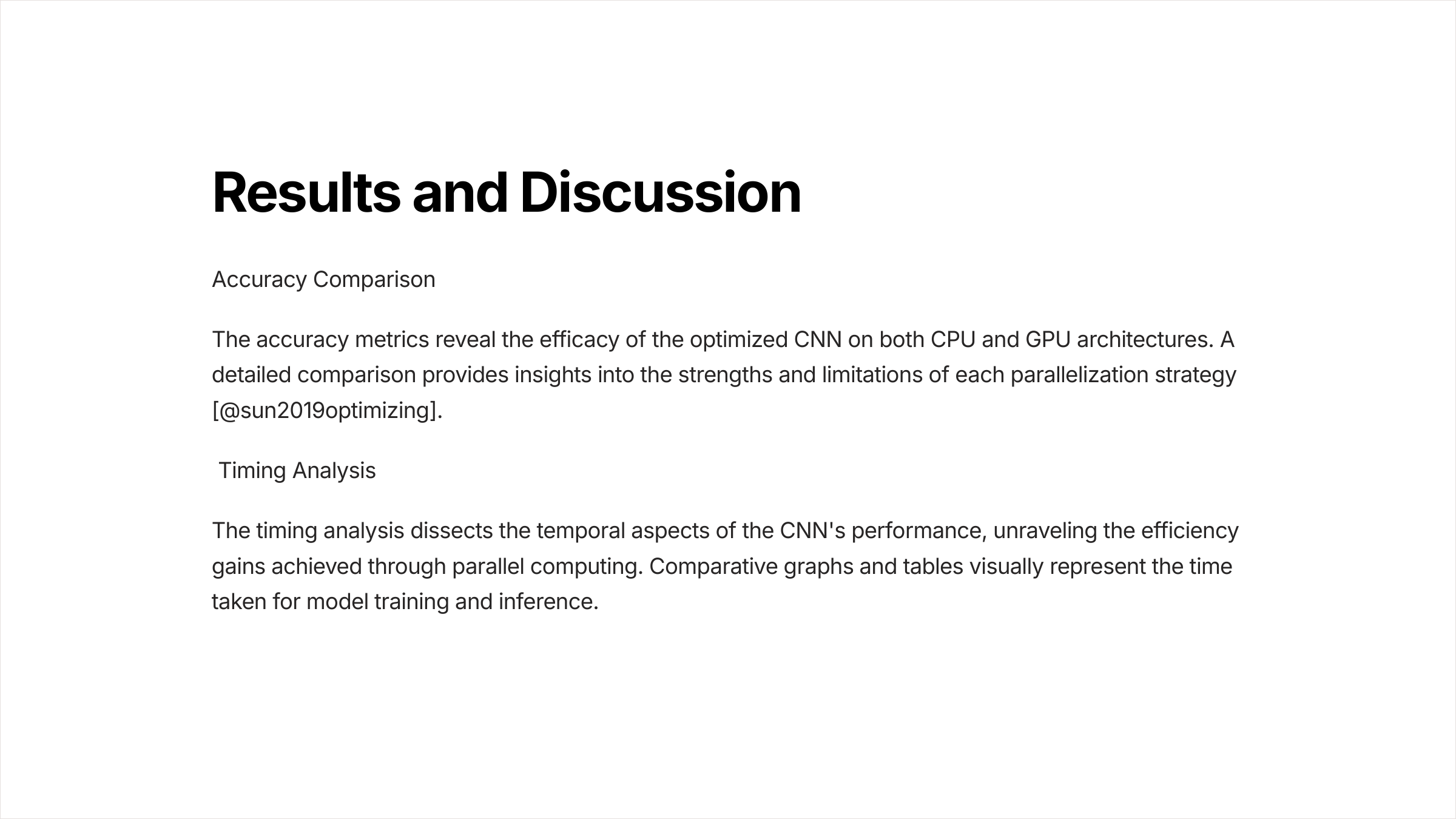

Results and Discussion
Accuracy Comparison
The accuracy metrics reveal the efficacy of the optimized CNN on both CPU and GPU architectures. A detailed comparison provides insights into the strengths and limitations of each parallelization strategy [@sun2019optimizing].
 Timing Analysis
The timing analysis dissects the temporal aspects of the CNN's performance, unraveling the efficiency gains achieved through parallel computing. Comparative graphs and tables visually represent the time taken for model training and inference.